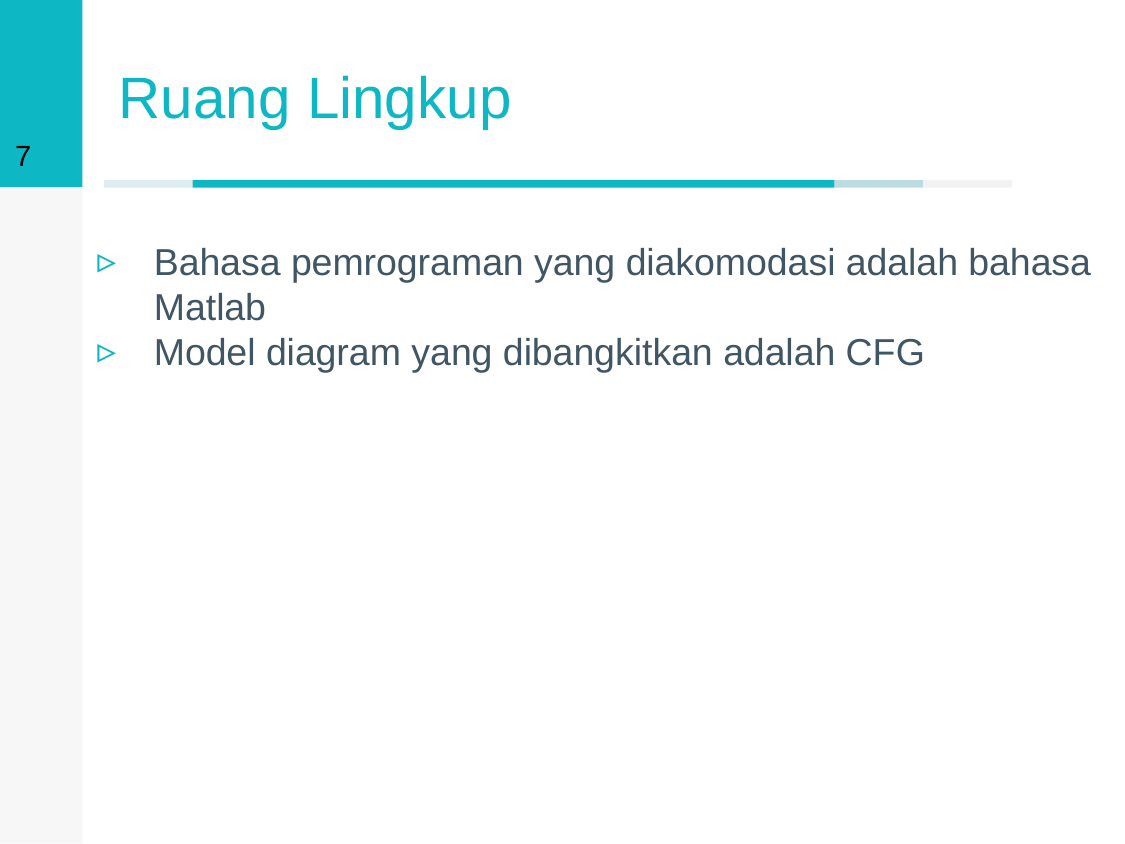

7
# Ruang Lingkup
Bahasa pemrograman yang diakomodasi adalah bahasa Matlab
Model diagram yang dibangkitkan adalah CFG